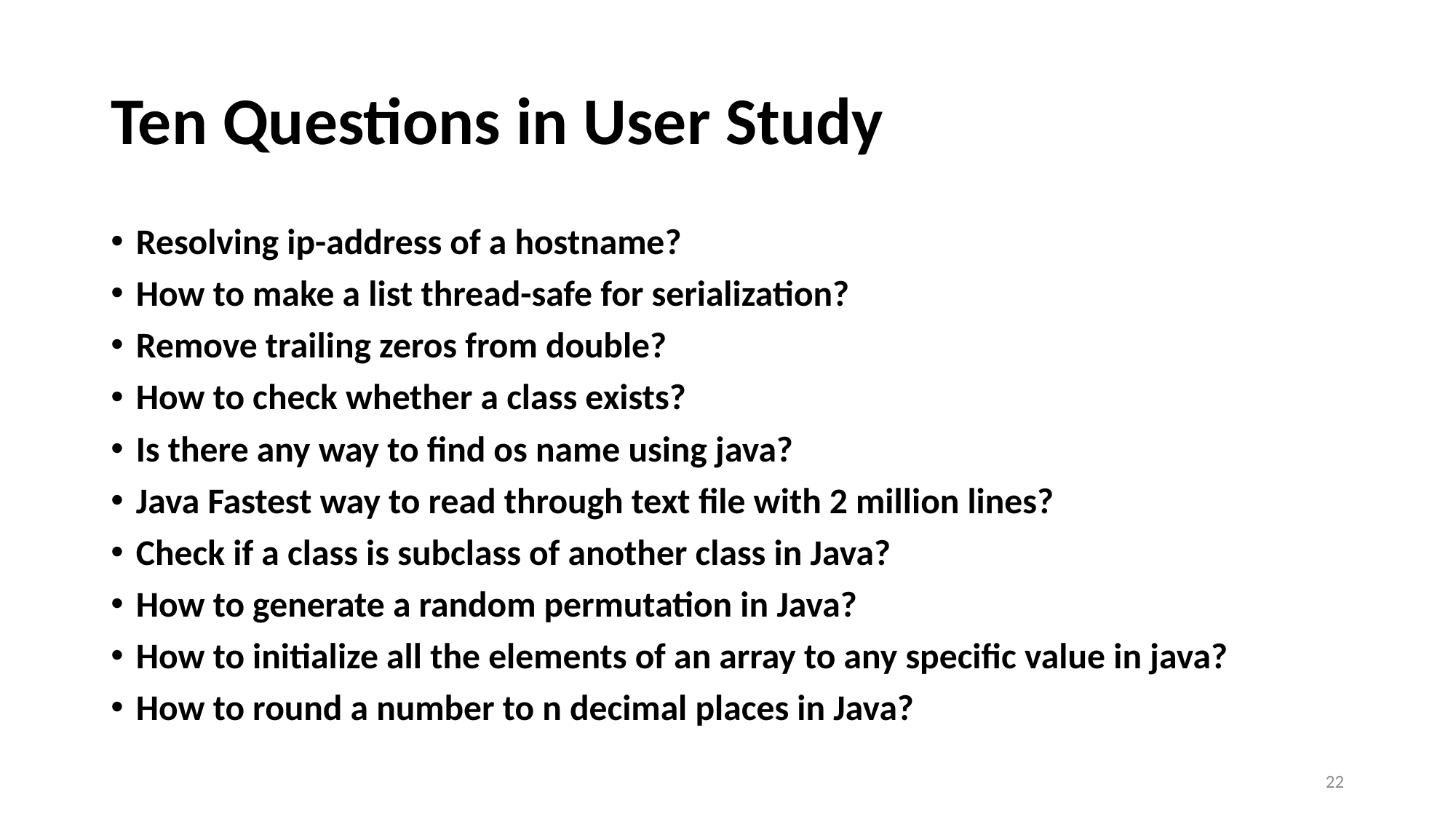

# Ten Questions in User Study
Resolving ip-address of a hostname?
How to make a list thread-safe for serialization?
Remove trailing zeros from double?
How to check whether a class exists?
Is there any way to find os name using java?
Java Fastest way to read through text file with 2 million lines?
Check if a class is subclass of another class in Java?
How to generate a random permutation in Java?
How to initialize all the elements of an array to any specific value in java?
How to round a number to n decimal places in Java?
22